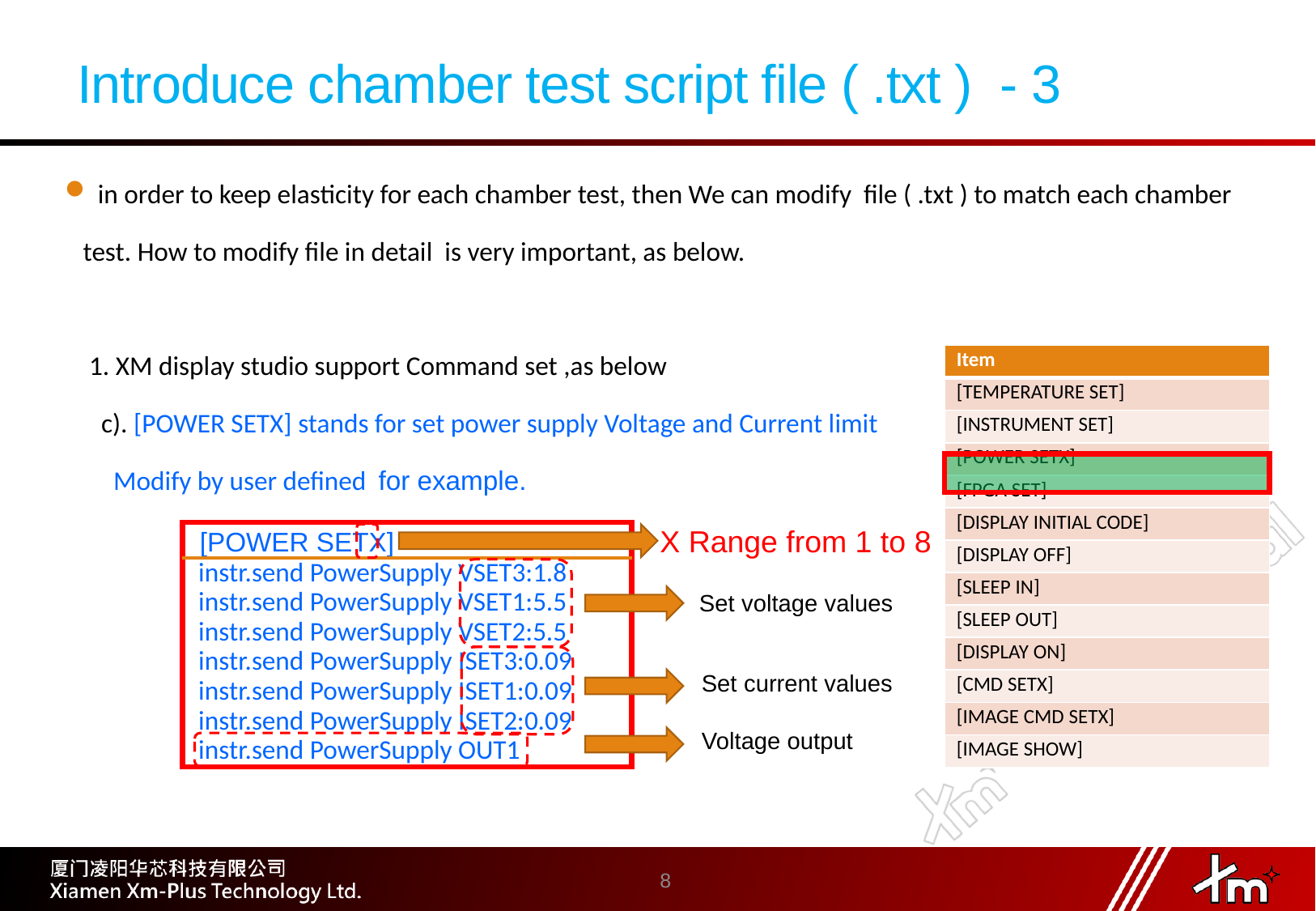

# Introduce chamber test script file ( .txt )  - 3
 in order to keep elasticity for each chamber test, then We can modify  file ( .txt ) to match each chamber
   test. How to modify file in detail  is very important, as below.

    1. XM display studio support Command set ,as below
      c). [POWER SETX] stands for set power supply Voltage and Current limit
        Modify by user defined  for example.

                      [POWER SETX]
                      instr.send PowerSupply VSET3:1.8
                      instr.send PowerSupply VSET1:5.5
                      instr.send PowerSupply VSET2:5.5
                      instr.send PowerSupply ISET3:0.09
                      instr.send PowerSupply ISET1:0.09
                      instr.send PowerSupply ISET2:0.09
                      instr.send PowerSupply OUT1

| Item |
| --- |
| [TEMPERATURE SET] |
| [INSTRUMENT SET] |
| [POWER SETX] |
| [FPGA SET] |
| [DISPLAY INITIAL CODE] |
| [DISPLAY OFF] |
| [SLEEP IN] |
| [SLEEP OUT] |
| [DISPLAY ON] |
| [CMD SETX] |
| [IMAGE CMD SETX] |
| [IMAGE SHOW] |

X Range from 1 to 8

Set voltage values

Set current values

Voltage output

8